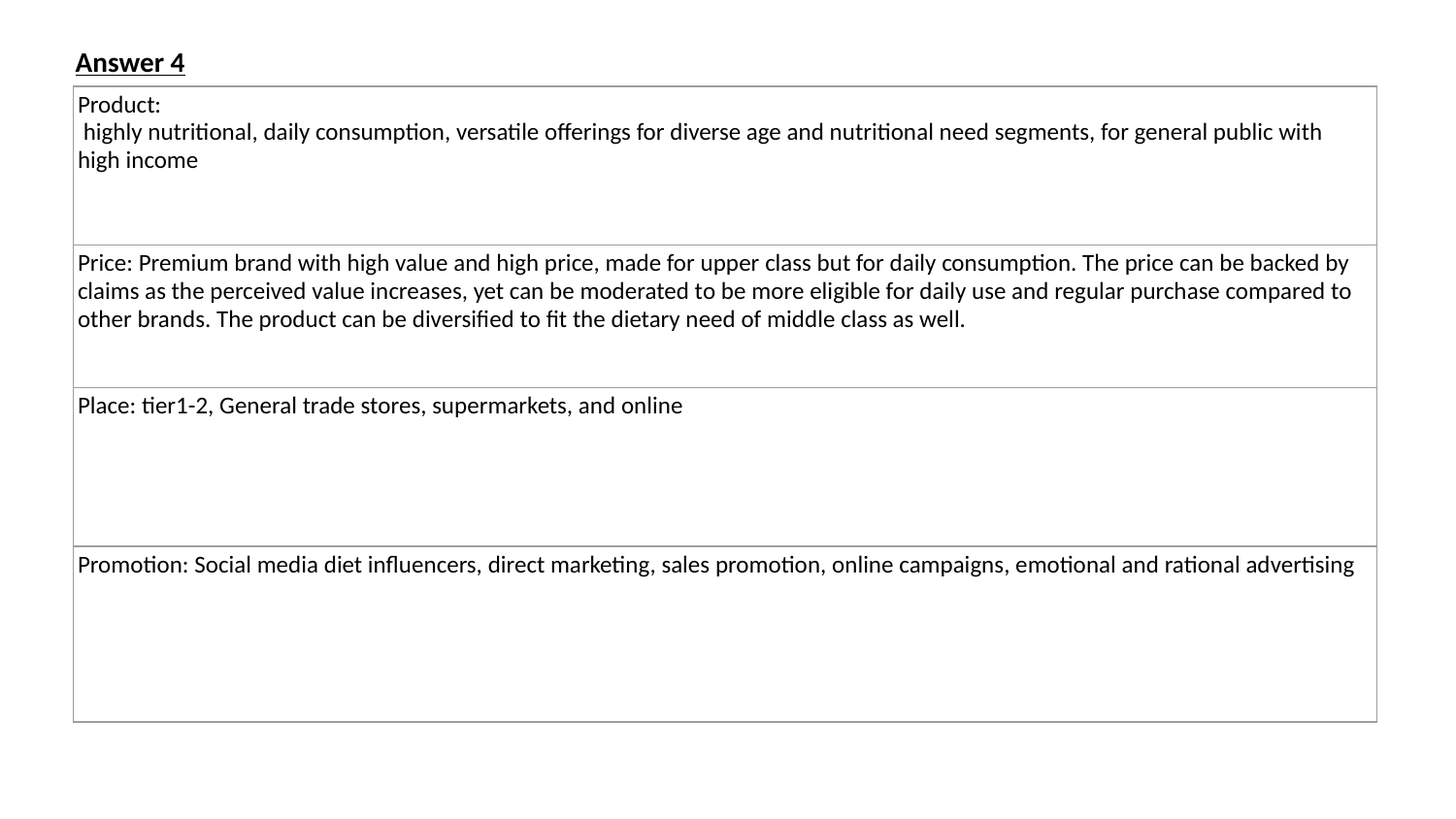

Answer 4
| Product:  highly nutritional, daily consumption, versatile offerings for diverse age and nutritional need segments, for general public with high income |
| --- |
| Price: Premium brand with high value and high price, made for upper class but for daily consumption. The price can be backed by claims as the perceived value increases, yet can be moderated to be more eligible for daily use and regular purchase compared to other brands. The product can be diversified to fit the dietary need of middle class as well. |
| Place: tier1-2, General trade stores, supermarkets, and online |
| Promotion: Social media diet influencers, direct marketing, sales promotion, online campaigns, emotional and rational advertising |